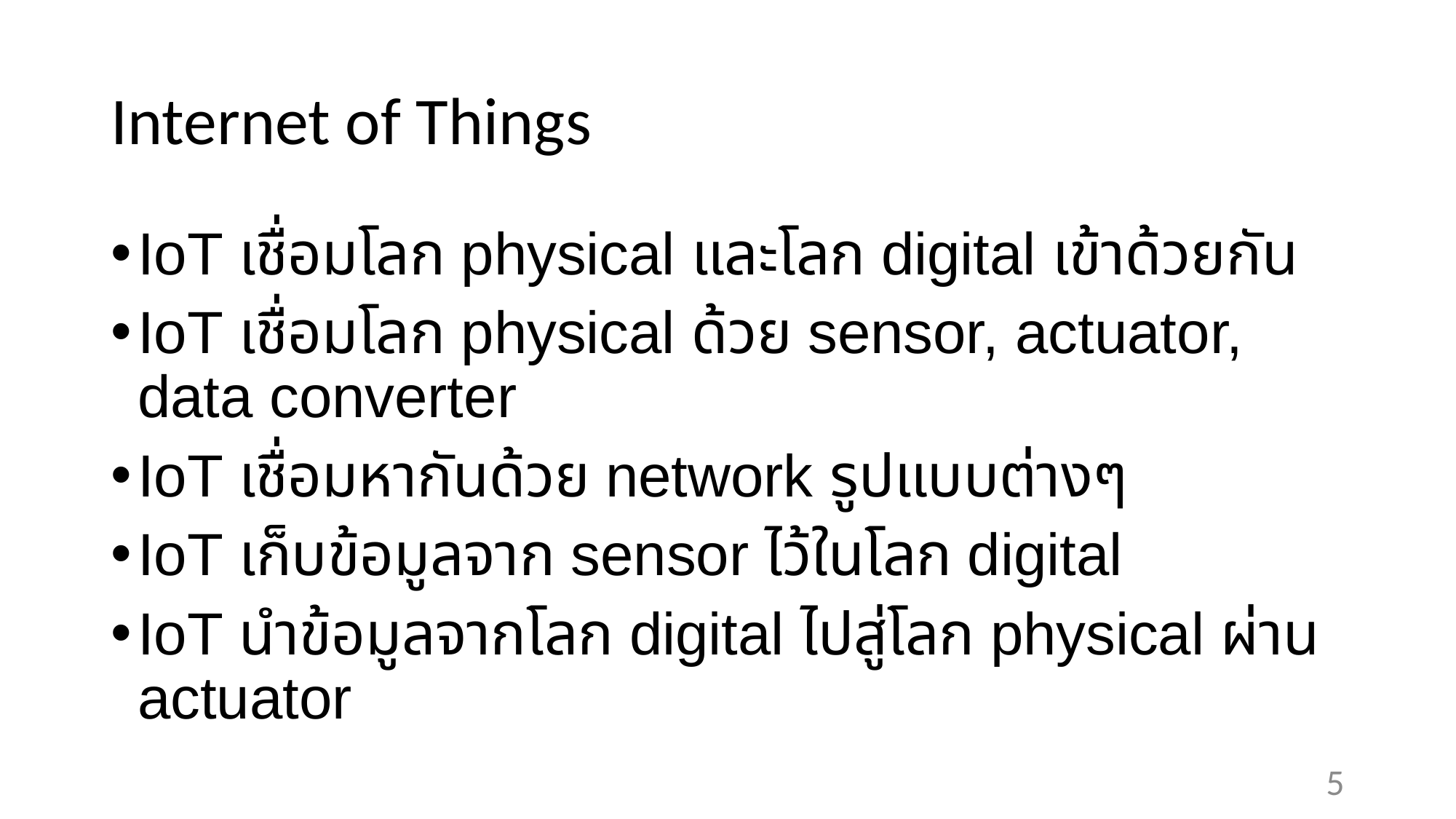

# Internet of Things
IoT เชื่อมโลก physical และโลก digital เข้าด้วยกัน
IoT เชื่อมโลก physical ด้วย sensor, actuator, data converter
IoT เชื่อมหากันด้วย network รูปแบบต่างๆ
IoT เก็บข้อมูลจาก sensor ไว้ในโลก digital
IoT นำข้อมูลจากโลก digital ไปสู่โลก physical ผ่าน actuator

5